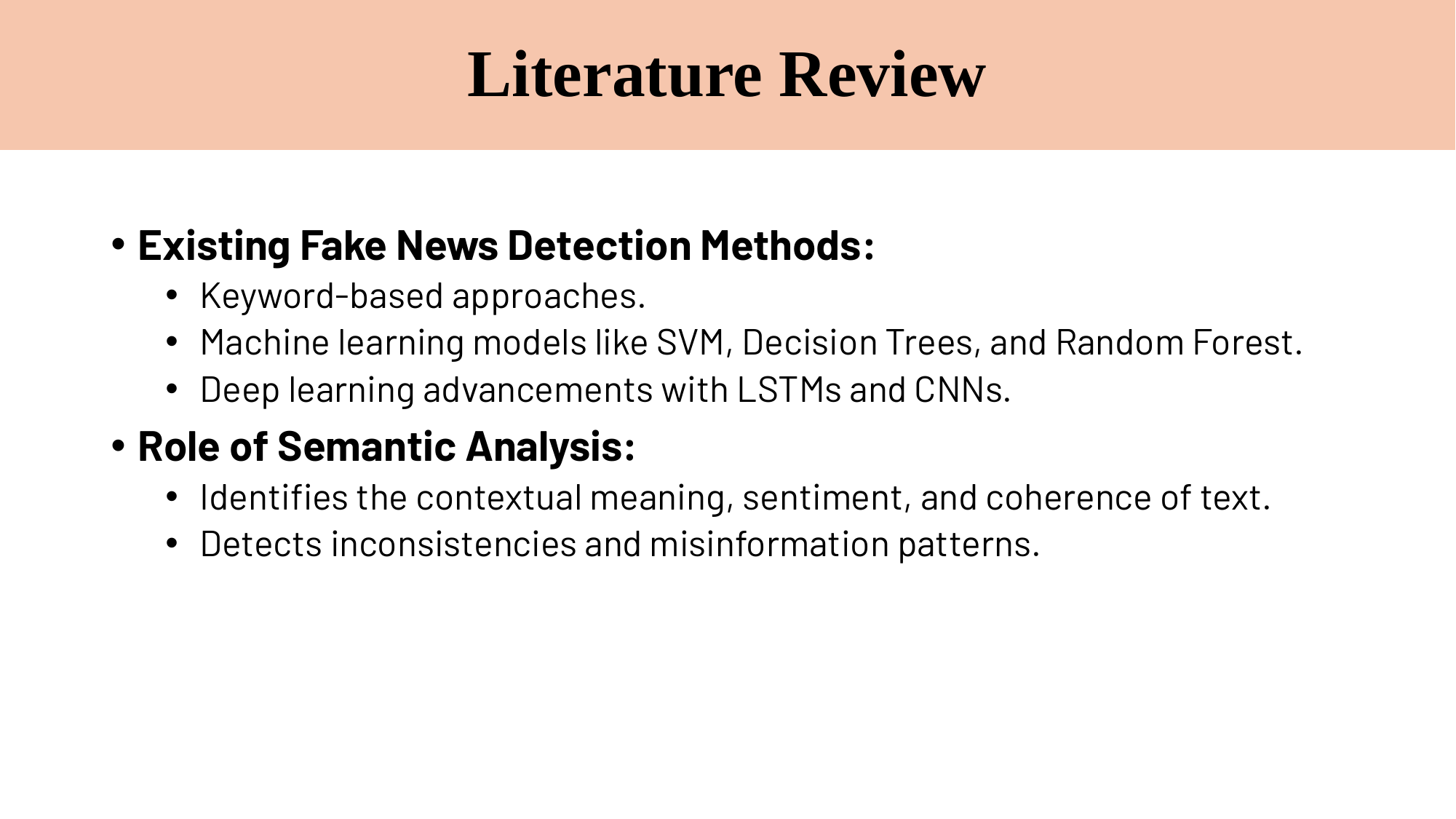

# Literature Review
Existing Fake News Detection Methods:
Keyword-based approaches.
Machine learning models like SVM, Decision Trees, and Random Forest.
Deep learning advancements with LSTMs and CNNs.
Role of Semantic Analysis:
Identifies the contextual meaning, sentiment, and coherence of text.
Detects inconsistencies and misinformation patterns.